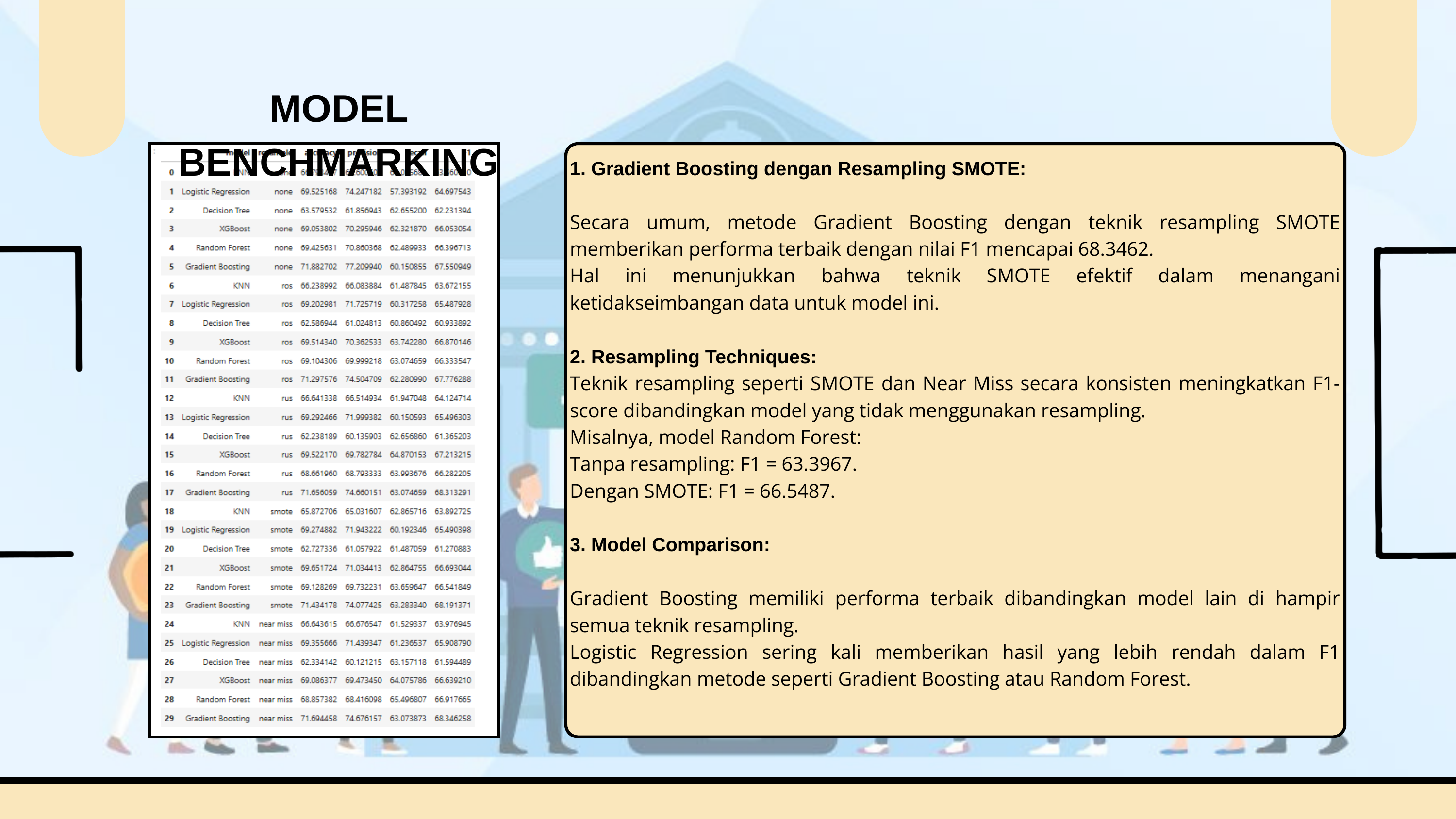

MODEL BENCHMARKING

1. Gradient Boosting dengan Resampling SMOTE:

Secara umum, metode Gradient Boosting dengan teknik resampling SMOTE memberikan performa terbaik dengan nilai F1 mencapai 68.3462.
Hal ini menunjukkan bahwa teknik SMOTE efektif dalam menangani ketidakseimbangan data untuk model ini.

2. Resampling Techniques:
Teknik resampling seperti SMOTE dan Near Miss secara konsisten meningkatkan F1-score dibandingkan model yang tidak menggunakan resampling.
Misalnya, model Random Forest:
Tanpa resampling: F1 = 63.3967.
Dengan SMOTE: F1 = 66.5487.

3. Model Comparison:

Gradient Boosting memiliki performa terbaik dibandingkan model lain di hampir semua teknik resampling.
Logistic Regression sering kali memberikan hasil yang lebih rendah dalam F1 dibandingkan metode seperti Gradient Boosting atau Random Forest.